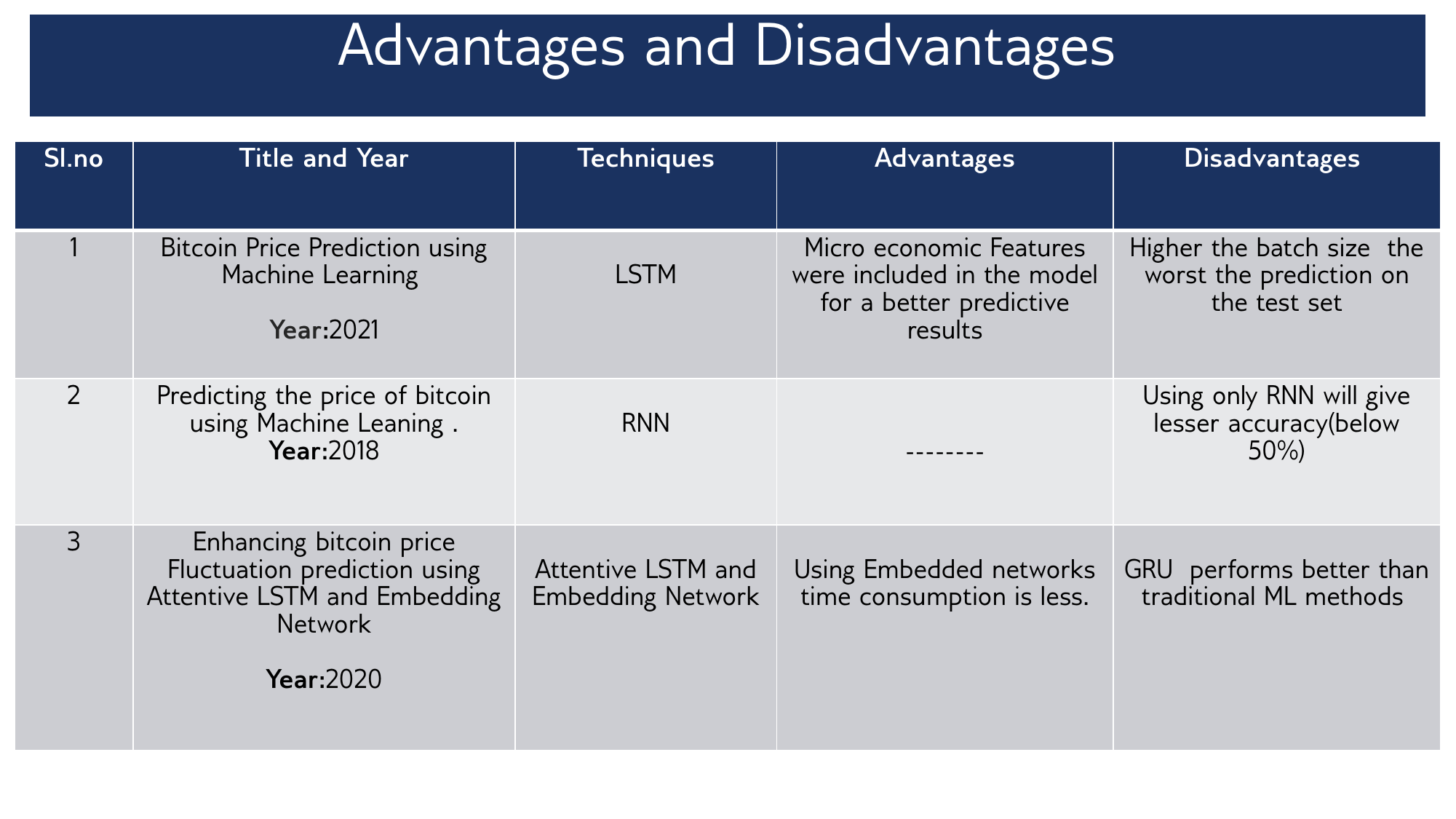

| Advantages and Disadvantages |
| --- |
| Sl.no | Title and Year | Techniques | Advantages | Disadvantages |
| --- | --- | --- | --- | --- |
| 1 | Bitcoin Price Prediction using Machine Learning Year:2021 | LSTM | Micro economic Features were included in the model for a better predictive results | Higher the batch size the worst the prediction on the test set |
| 2 | Predicting the price of bitcoin using Machine Leaning . Year:2018 | RNN | -------- | Using only RNN will give lesser accuracy(below 50%) |
| 3 | Enhancing bitcoin price Fluctuation prediction using Attentive LSTM and Embedding Network Year:2020 | Attentive LSTM and Embedding Network | Using Embedded networks time consumption is less. | GRU performs better than traditional ML methods |